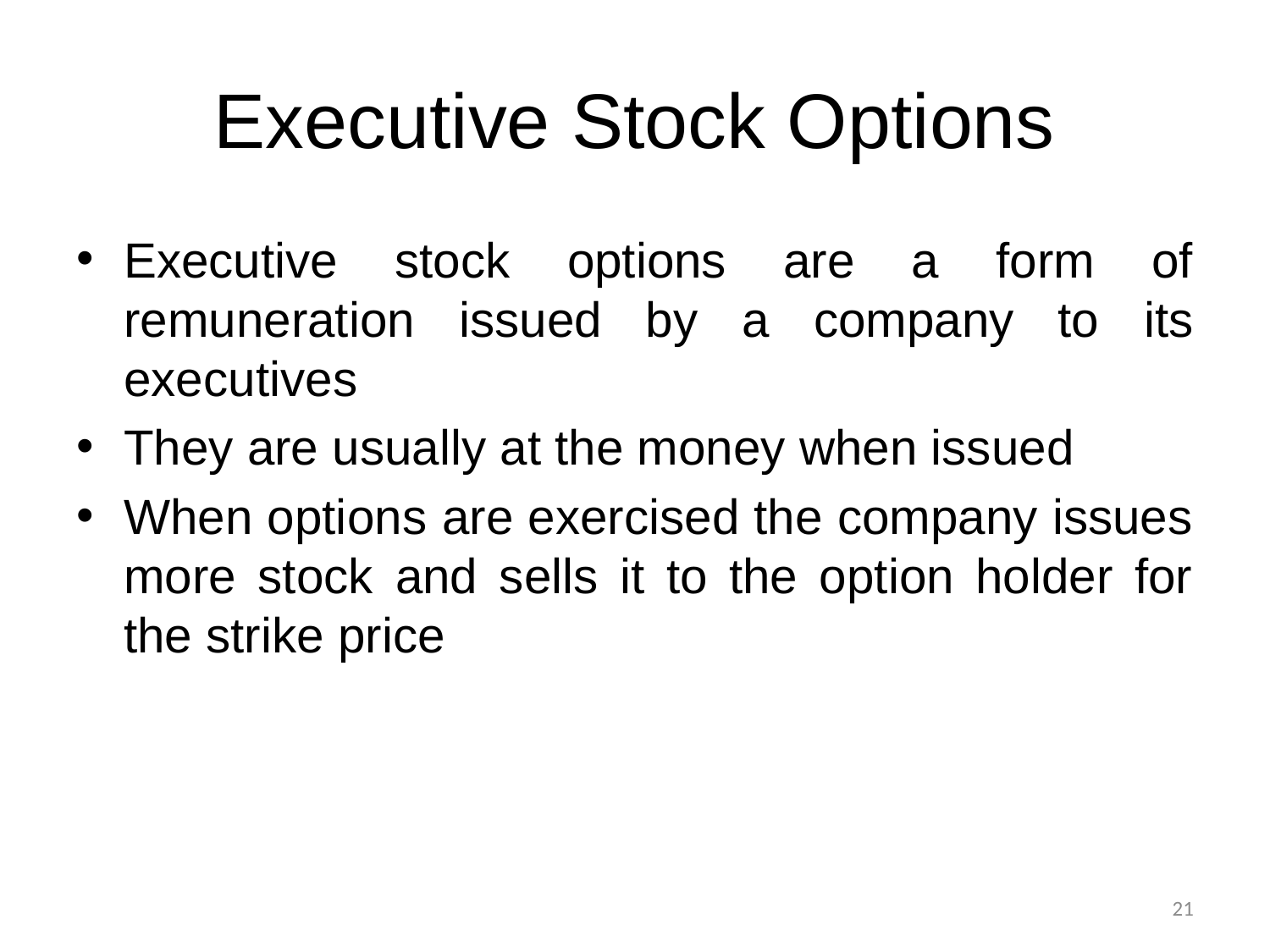

# Executive Stock Options
Executive stock options are a form of remuneration issued by a company to its executives
They are usually at the money when issued
When options are exercised the company issues more stock and sells it to the option holder for the strike price

21